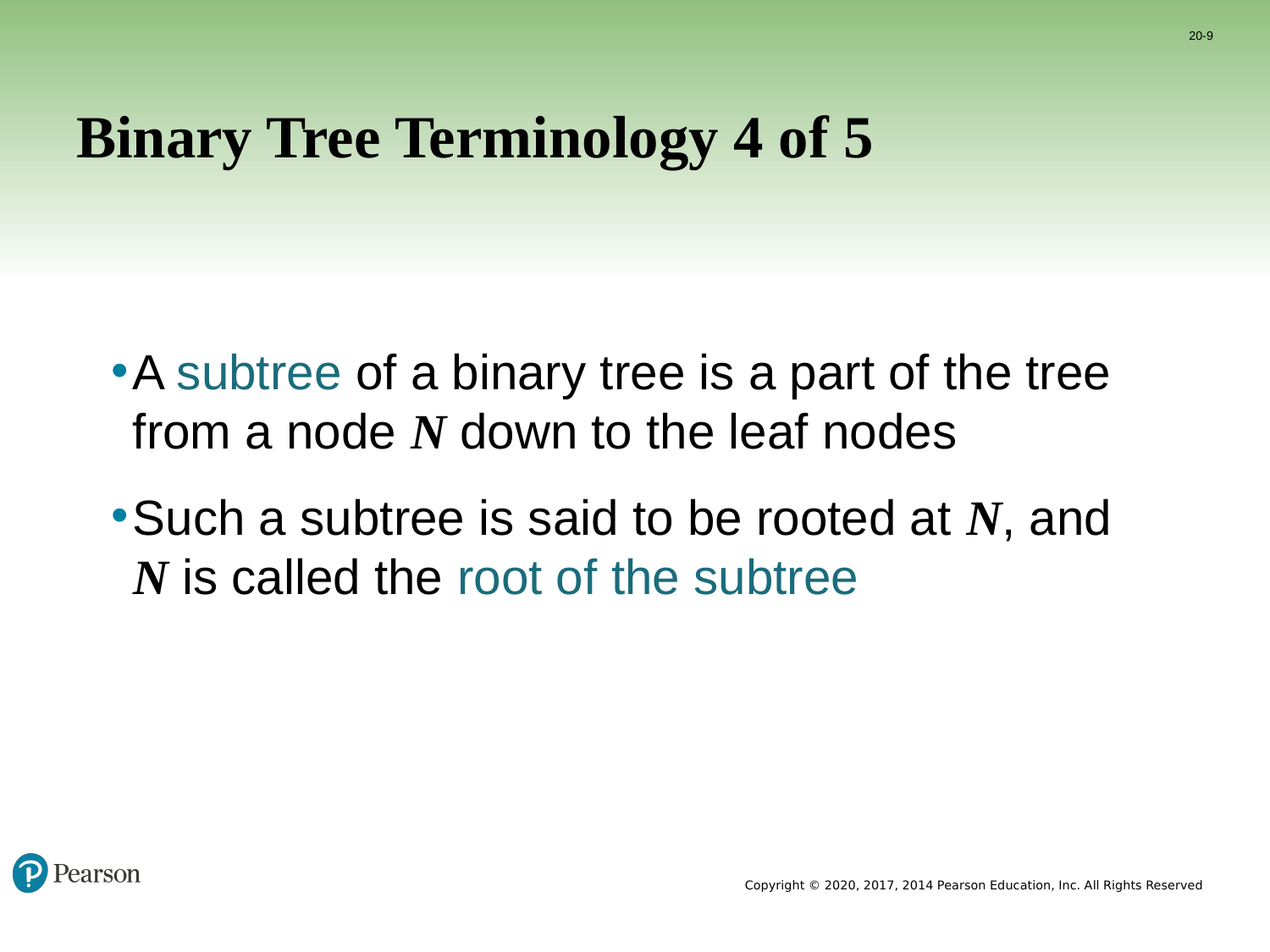

20-9
# Binary Tree Terminology 4 of 5
A subtree of a binary tree is a part of the tree from a node N down to the leaf nodes
Such a subtree is said to be rooted at N, and N is called the root of the subtree